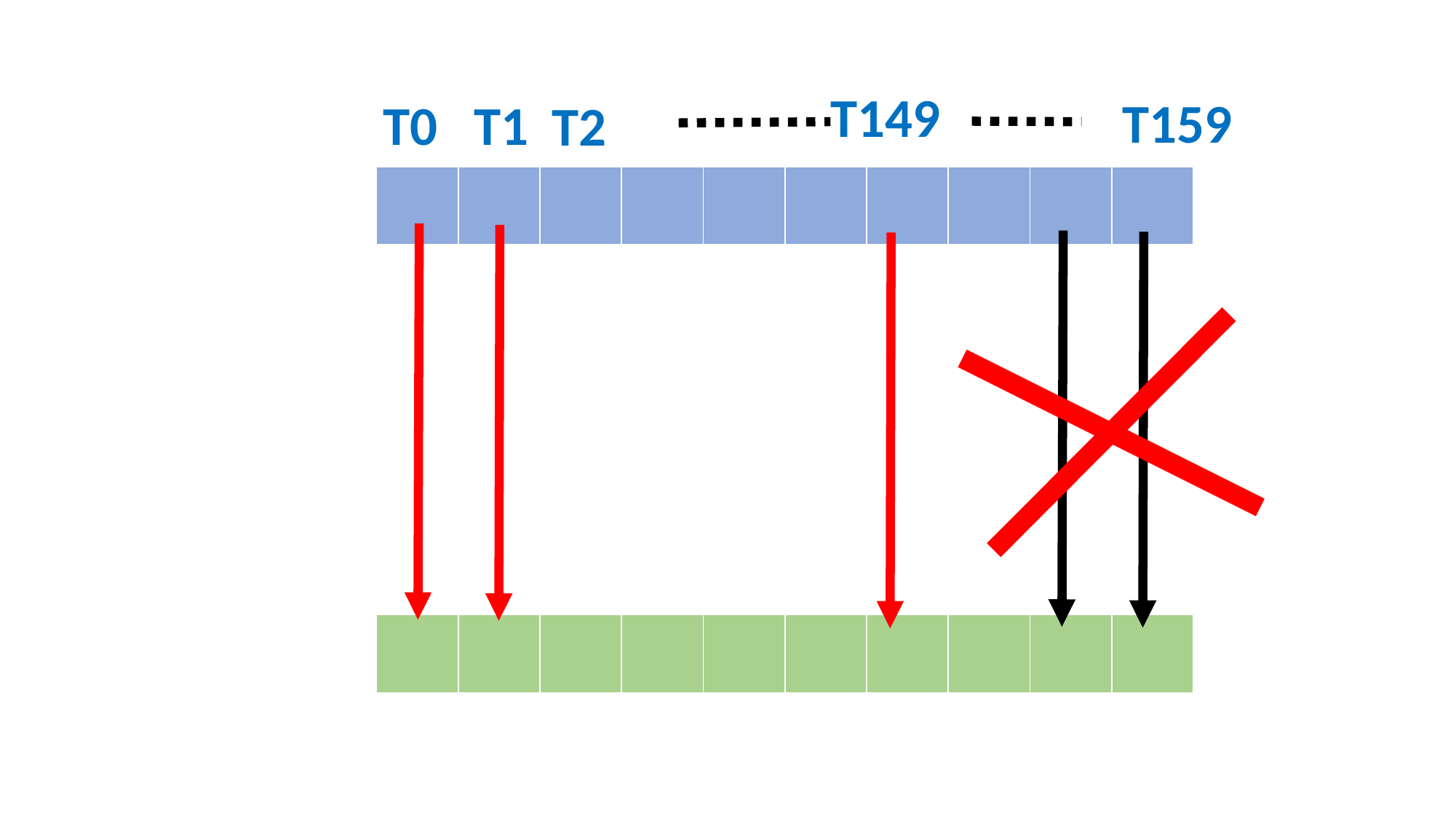

T149
T159
T0
T1
T2
|  |  |  |  |  |  |  |  |  |  |
| --- | --- | --- | --- | --- | --- | --- | --- | --- | --- |

|  |  |  |  |  |  |  |  |  |  |
| --- | --- | --- | --- | --- | --- | --- | --- | --- | --- |